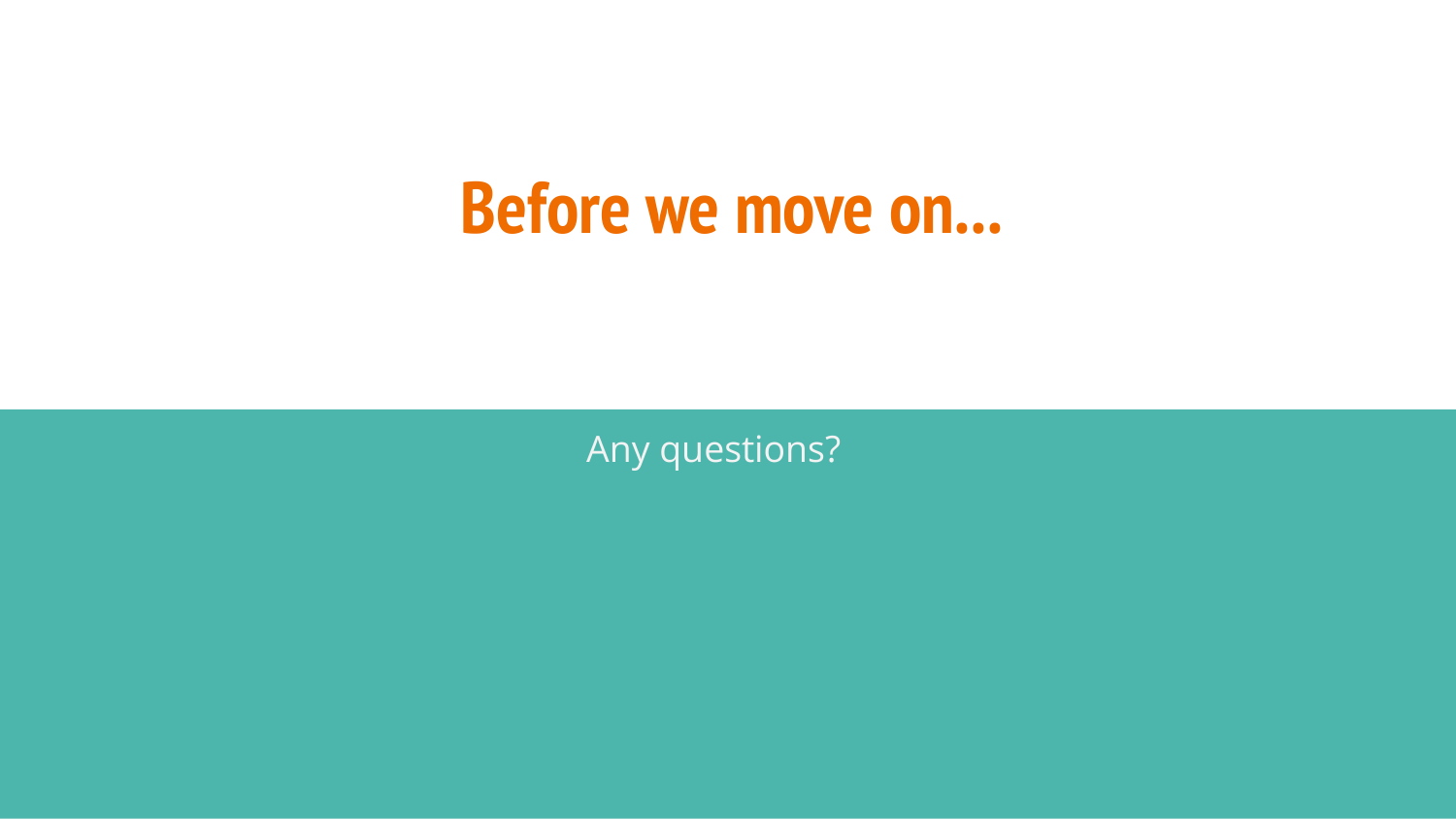

# Before we move on...
Any questions?